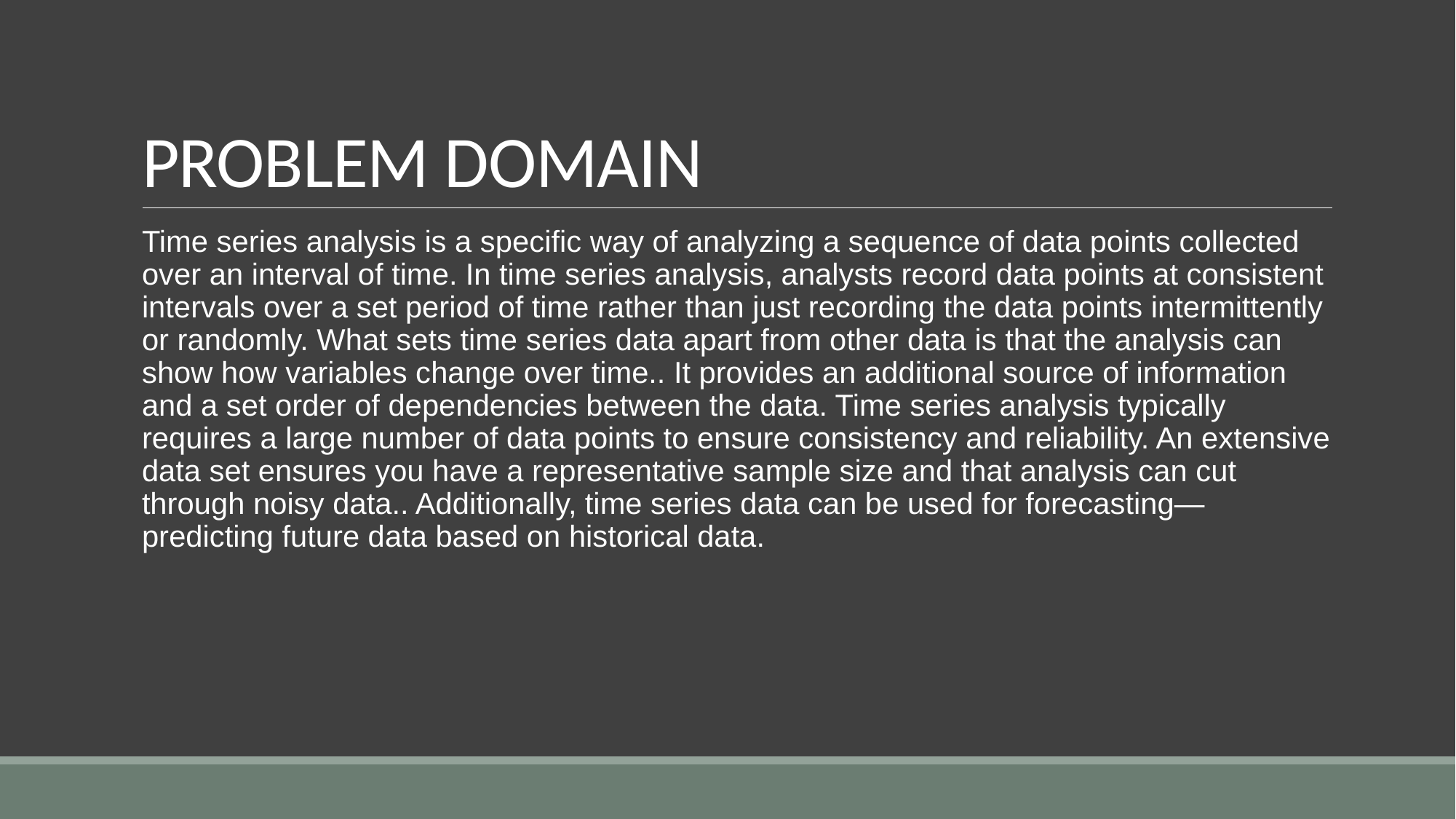

# PROBLEM DOMAIN
Time series analysis is a specific way of analyzing a sequence of data points collected over an interval of time. In time series analysis, analysts record data points at consistent intervals over a set period of time rather than just recording the data points intermittently or randomly. What sets time series data apart from other data is that the analysis can show how variables change over time.. It provides an additional source of information and a set order of dependencies between the data. Time series analysis typically requires a large number of data points to ensure consistency and reliability. An extensive data set ensures you have a representative sample size and that analysis can cut through noisy data.. Additionally, time series data can be used for forecasting—predicting future data based on historical data.